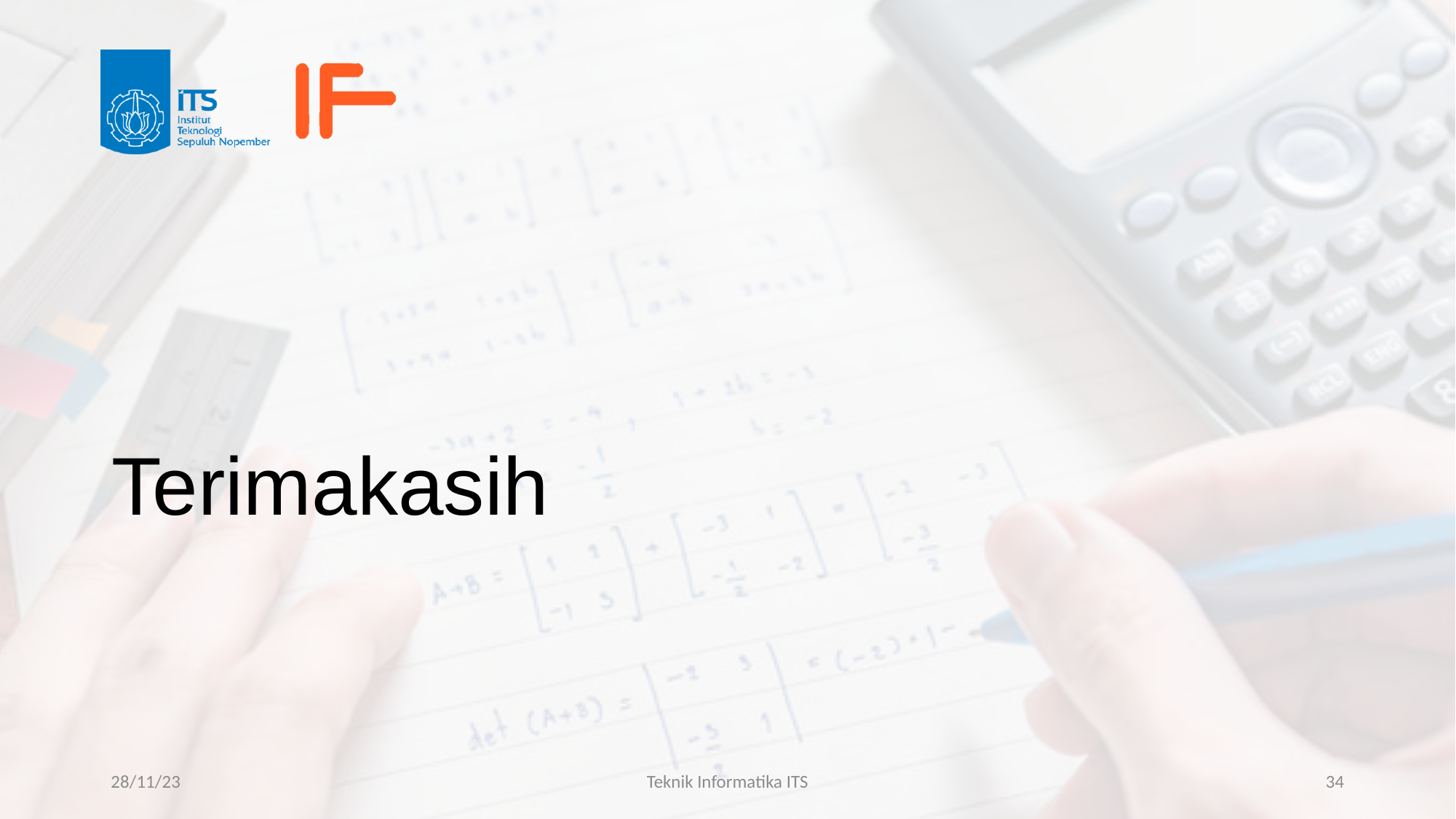

# Terimakasih

28/11/23
Teknik Informatika ITS
34